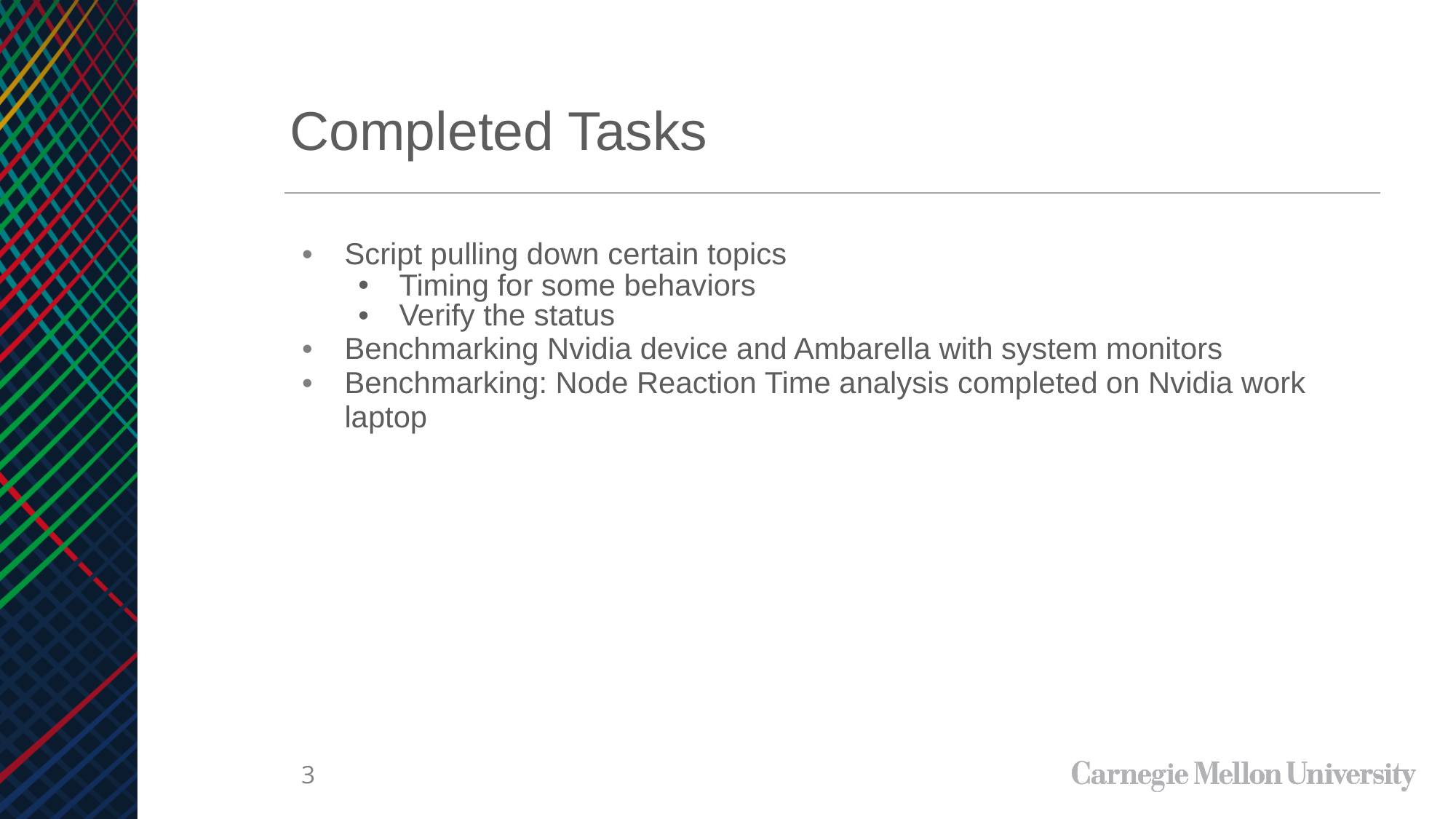

Completed Tasks
Script pulling down certain topics
Timing for some behaviors
Verify the status
Benchmarking Nvidia device and Ambarella with system monitors
Benchmarking: Node Reaction Time analysis completed on Nvidia work laptop

3